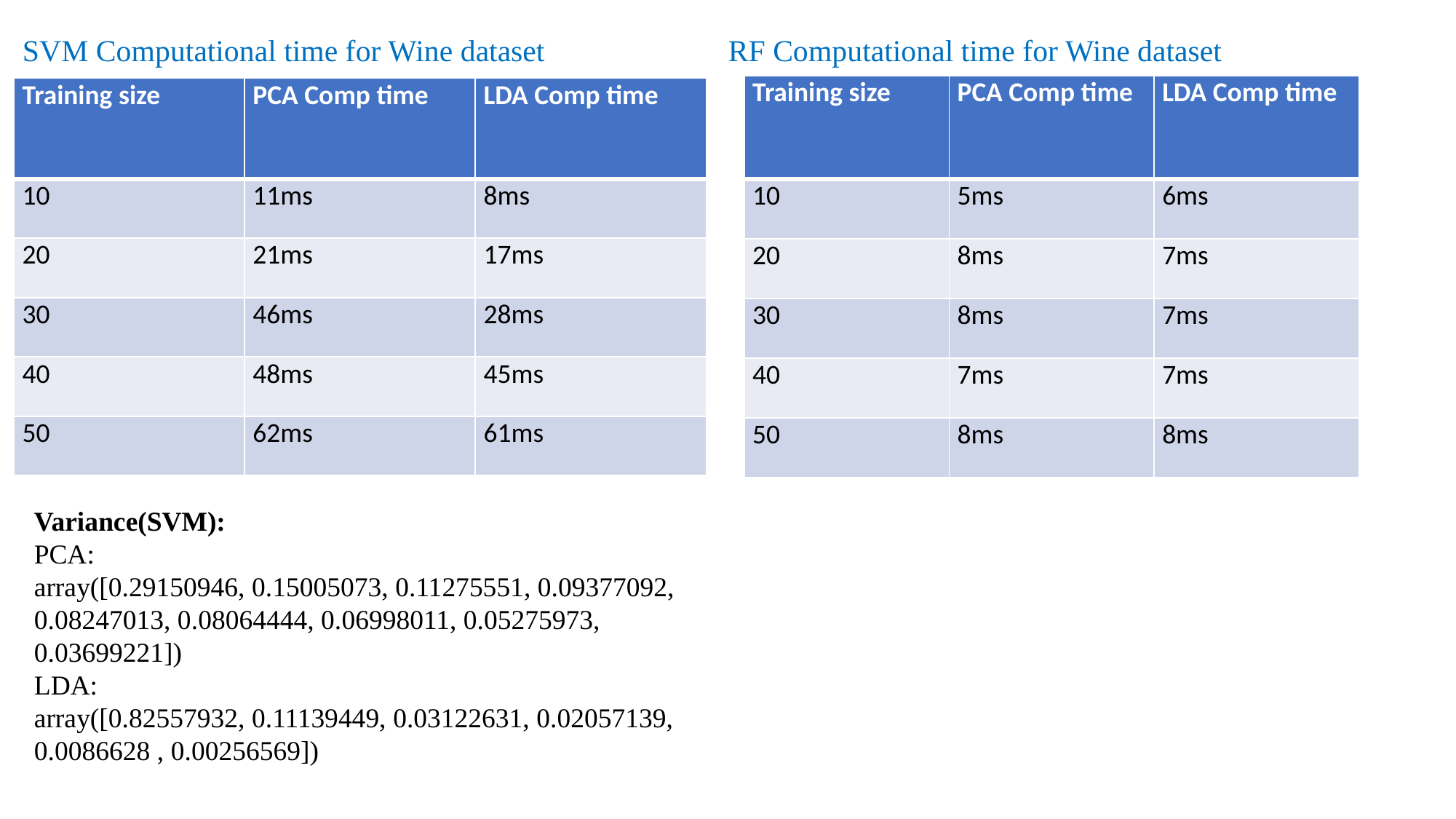

RF Computational time for Wine dataset
SVM Computational time for Wine dataset
| Training size | PCA Comp time | LDA Comp time |
| --- | --- | --- |
| 10 | 5ms | 6ms |
| 20 | 8ms | 7ms |
| 30 | 8ms | 7ms |
| 40 | 7ms | 7ms |
| 50 | 8ms | 8ms |
| Training size | PCA Comp time | LDA Comp time |
| --- | --- | --- |
| 10 | 11ms | 8ms |
| 20 | 21ms | 17ms |
| 30 | 46ms | 28ms |
| 40 | 48ms | 45ms |
| 50 | 62ms | 61ms |
Variance(SVM):
PCA:
array([0.29150946, 0.15005073, 0.11275551, 0.09377092, 0.08247013, 0.08064444, 0.06998011, 0.05275973, 0.03699221])
LDA:
array([0.82557932, 0.11139449, 0.03122631, 0.02057139, 0.0086628 , 0.00256569])